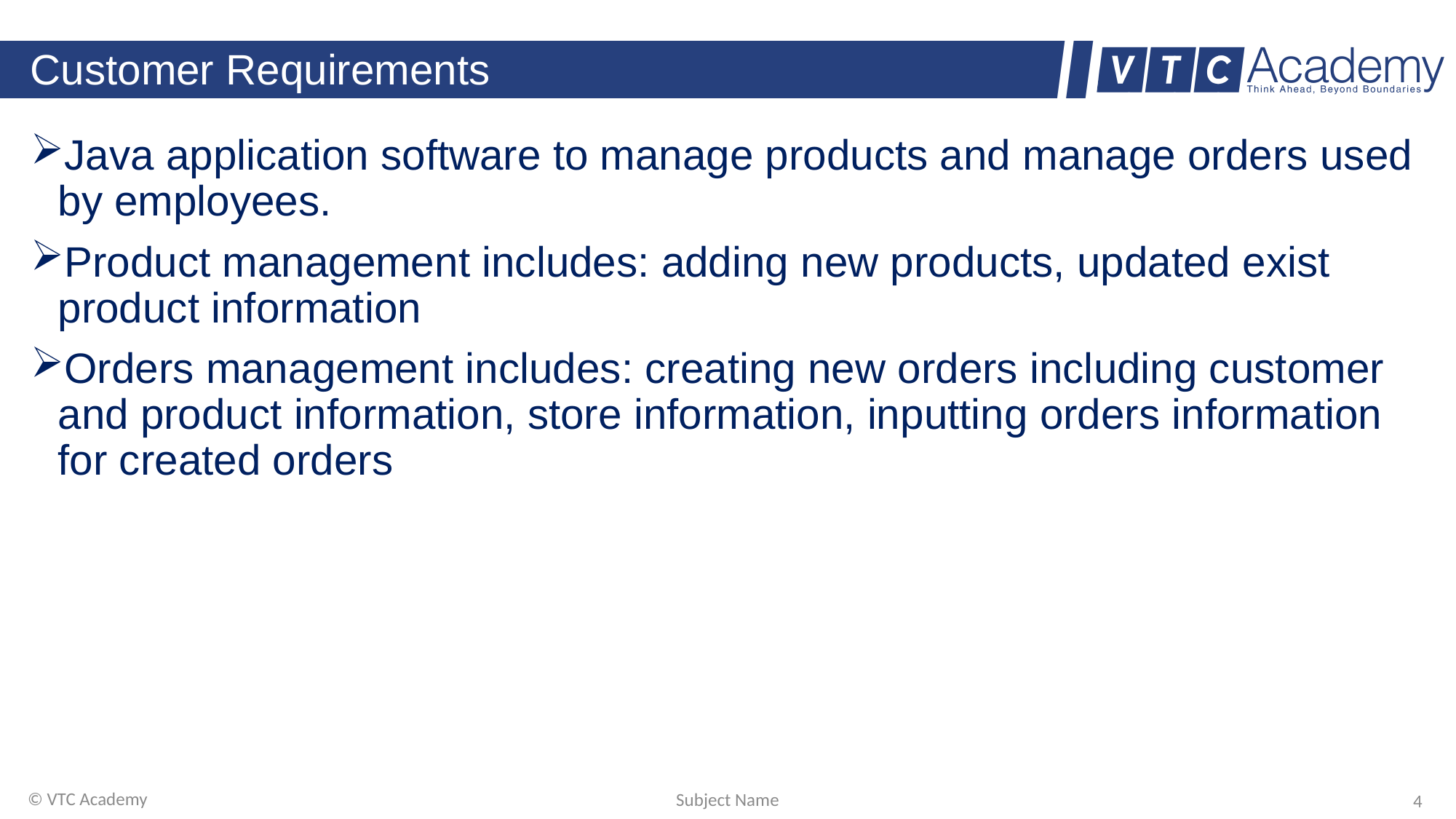

# Customer Requirements
Java application software to manage products and manage orders used by employees.
Product management includes: adding new products, updated exist product information
Orders management includes: creating new orders including customer and product information, store information, inputting orders information for created orders
© VTC Academy
Subject Name
4